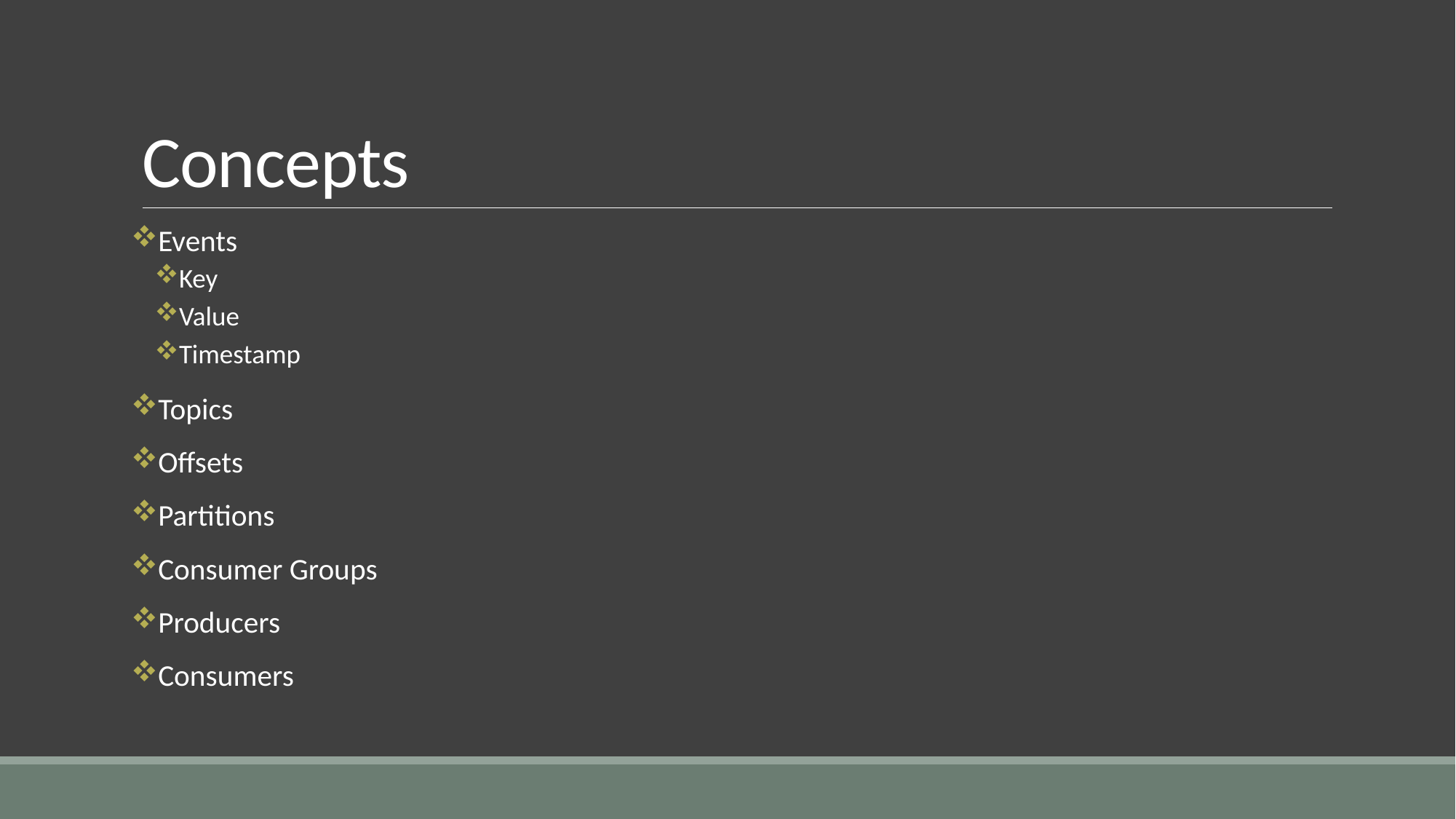

# Concepts
Events
Key
Value
Timestamp
Topics
Offsets
Partitions
Consumer Groups
Producers
Consumers